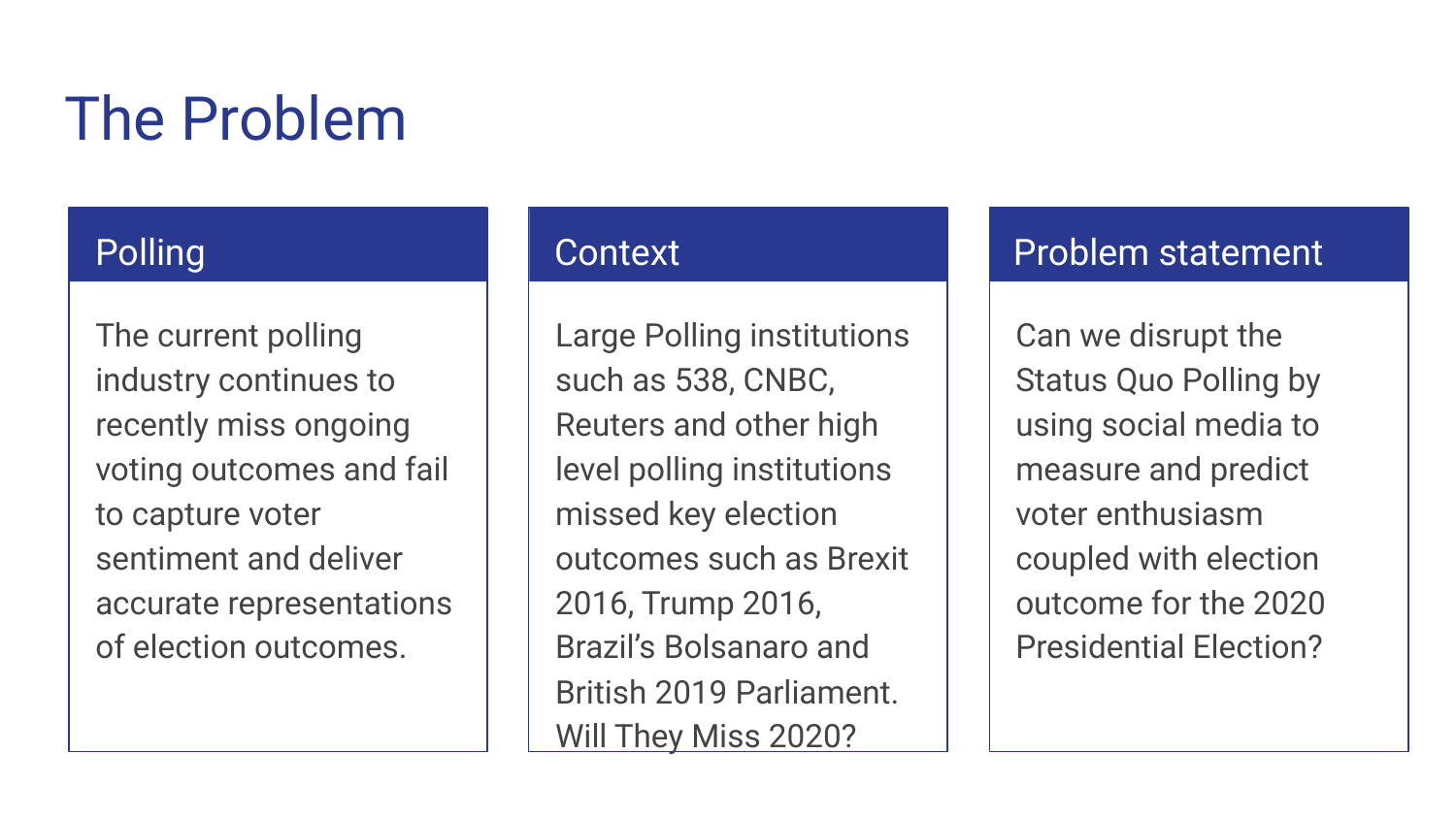

# The Problem

Polling

Context

Problem statement
The current polling industry continues to recently miss ongoing voting outcomes and fail to capture voter sentiment and deliver accurate representations of election outcomes.
Large Polling institutions such as 538, CNBC, Reuters and other high level polling institutions missed key election outcomes such as Brexit 2016, Trump 2016, Brazil’s Bolsanaro and British 2019 Parliament.
Will They Miss 2020?
Can we disrupt the Status Quo Polling by using social media to measure and predict voter enthusiasm coupled with election outcome for the 2020 Presidential Election?